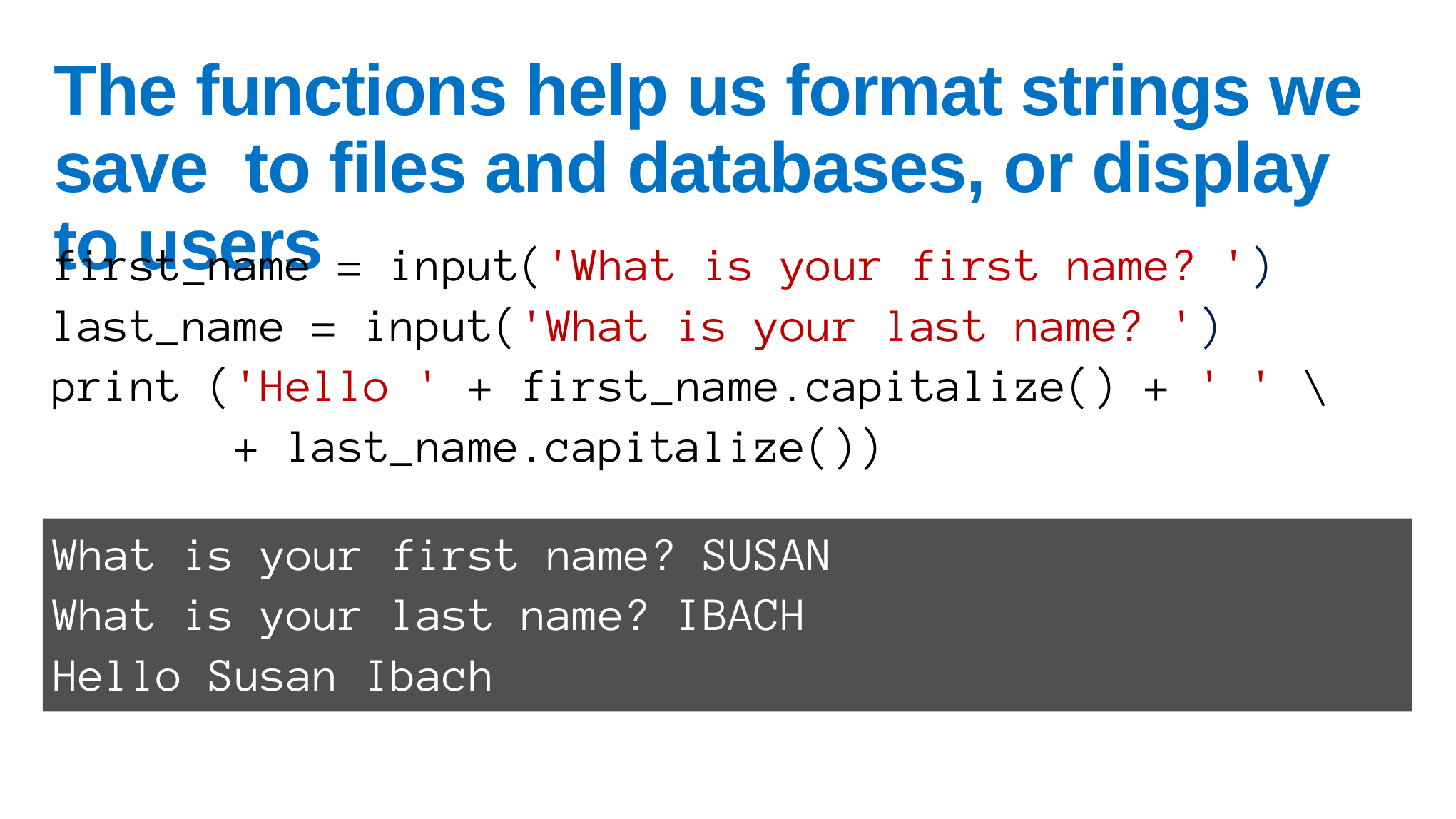

# The functions help us format strings we save  to files and databases, or display to users
first_name = input('What is your first name? ')
last_name = input('What is your last name? ')
print ('Hello ' + first_name.capitalize() + ' ' \
       + last_name.capitalize())

What is your first name? SUSAN
What is your last name? IBACH
Hello Susan Ibach